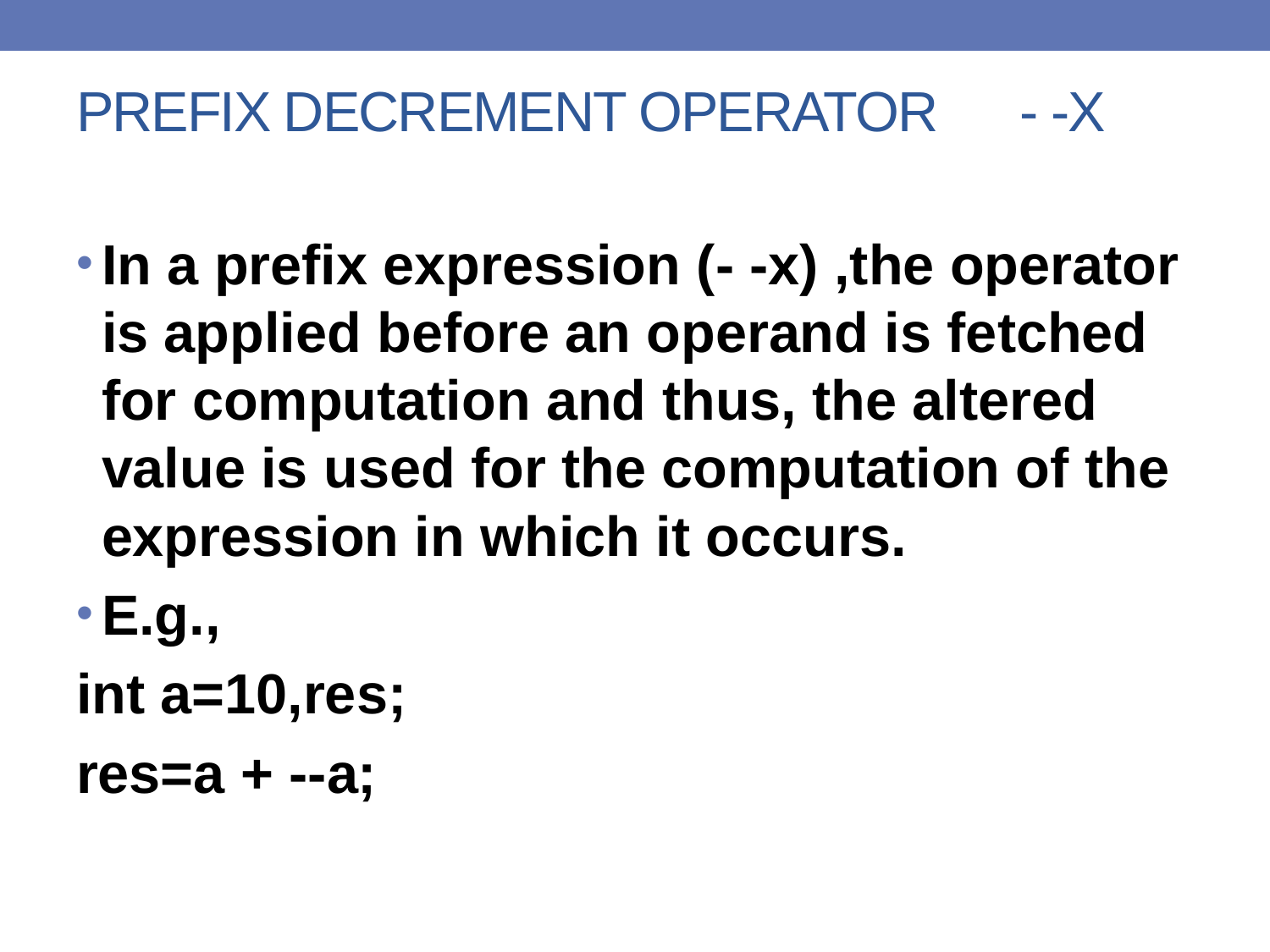

# prefix decrement operator      - -x
In a prefix expression (- -x) ,the operator is applied before an operand is fetched for computation and thus, the altered value is used for the computation of the expression in which it occurs.
E.g.,
int a=10,res;
res=a + --a;